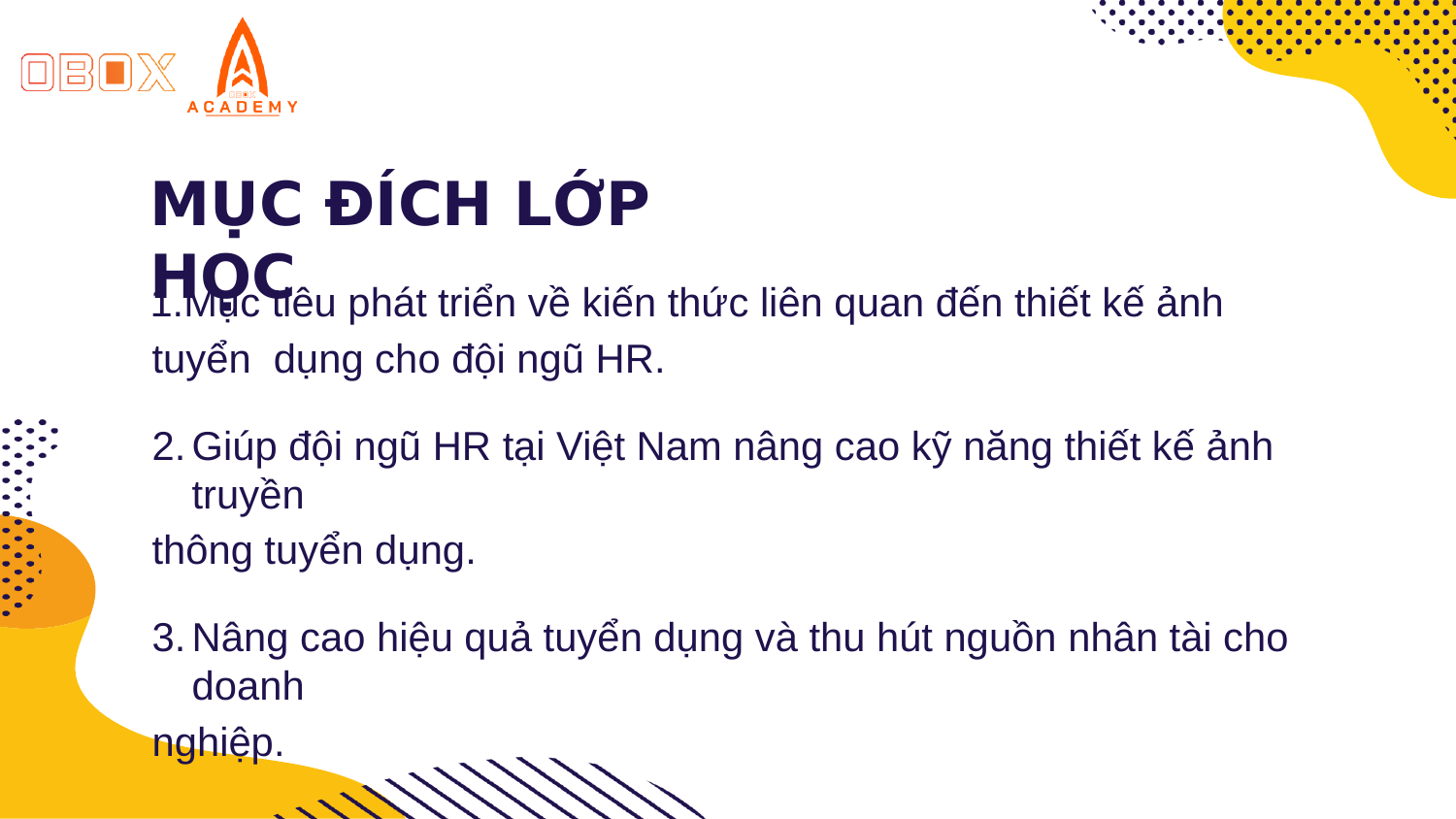

# MỤC ĐÍCH LỚP HỌC
Mục tiêu phát triển về kiến thức liên quan đến thiết kế ảnh tuyển  dụng cho đội ngũ HR.

Giúp đội ngũ HR tại Việt Nam nâng cao kỹ năng thiết kế ảnh truyền
thông tuyển dụng.

Nâng cao hiệu quả tuyển dụng và thu hút nguồn nhân tài cho doanh
nghiệp.